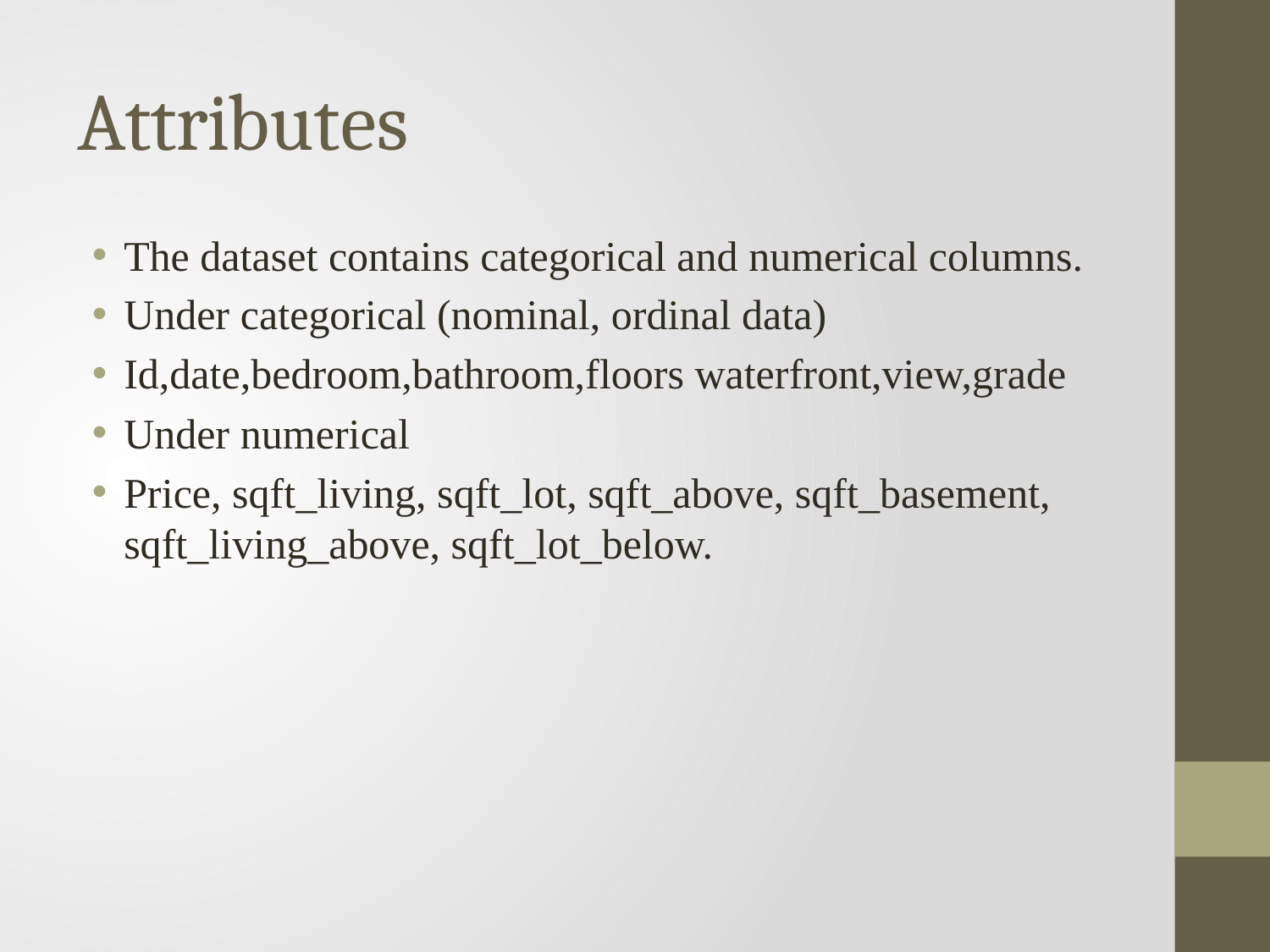

# Attributes
The dataset contains categorical and numerical columns.
Under categorical (nominal, ordinal data)
Id,date,bedroom,bathroom,floors waterfront,view,grade
Under numerical
Price, sqft_living, sqft_lot, sqft_above, sqft_basement, sqft_living_above, sqft_lot_below.